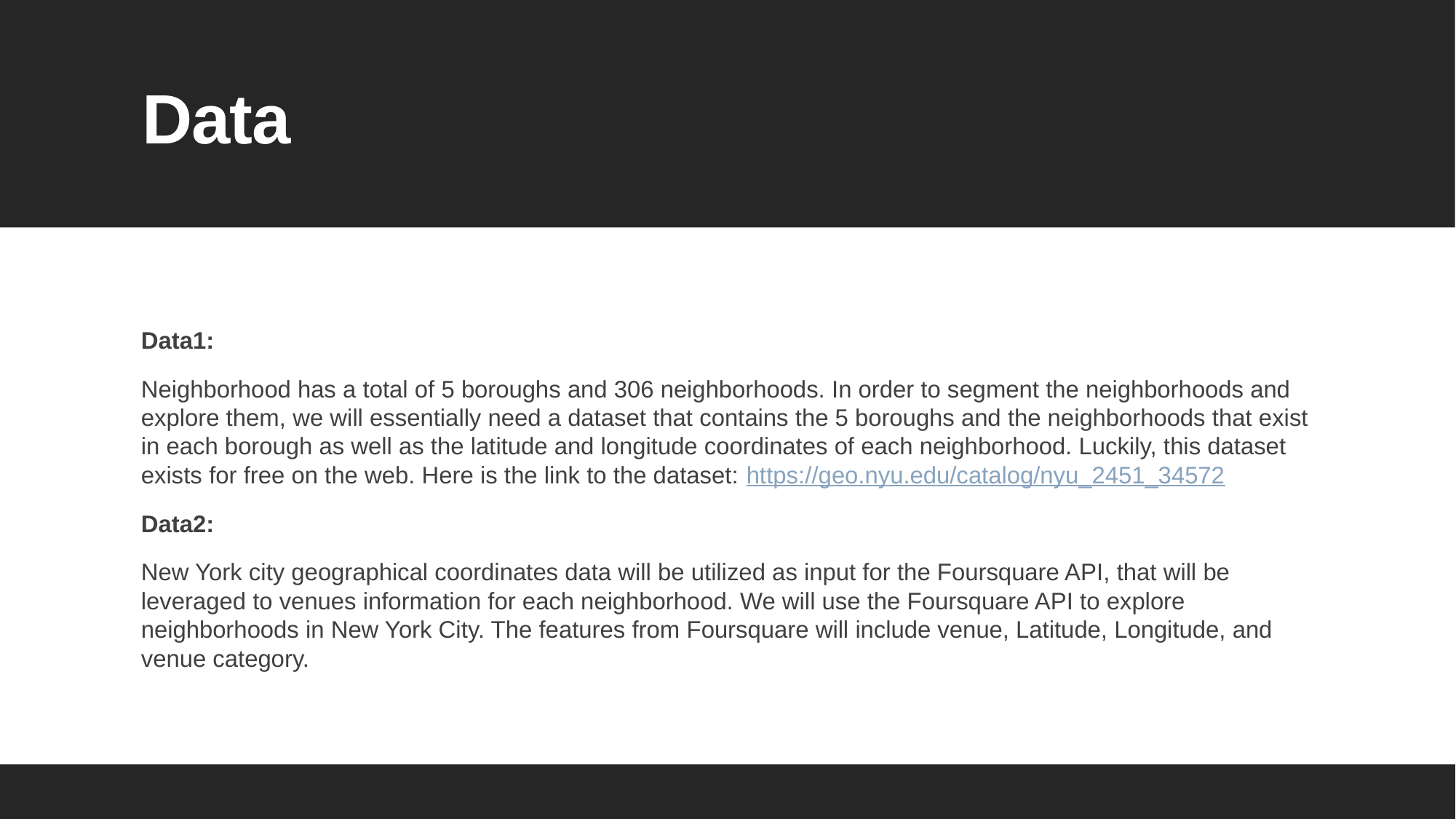

# Data
Data1:
Neighborhood has a total of 5 boroughs and 306 neighborhoods. In order to segment the neighborhoods and explore them, we will essentially need a dataset that contains the 5 boroughs and the neighborhoods that exist in each borough as well as the latitude and longitude coordinates of each neighborhood. Luckily, this dataset exists for free on the web. Here is the link to the dataset: https://geo.nyu.edu/catalog/nyu_2451_34572
Data2:
New York city geographical coordinates data will be utilized as input for the Foursquare API, that will be leveraged to venues information for each neighborhood. We will use the Foursquare API to explore neighborhoods in New York City. The features from Foursquare will include venue, Latitude, Longitude, and venue category.